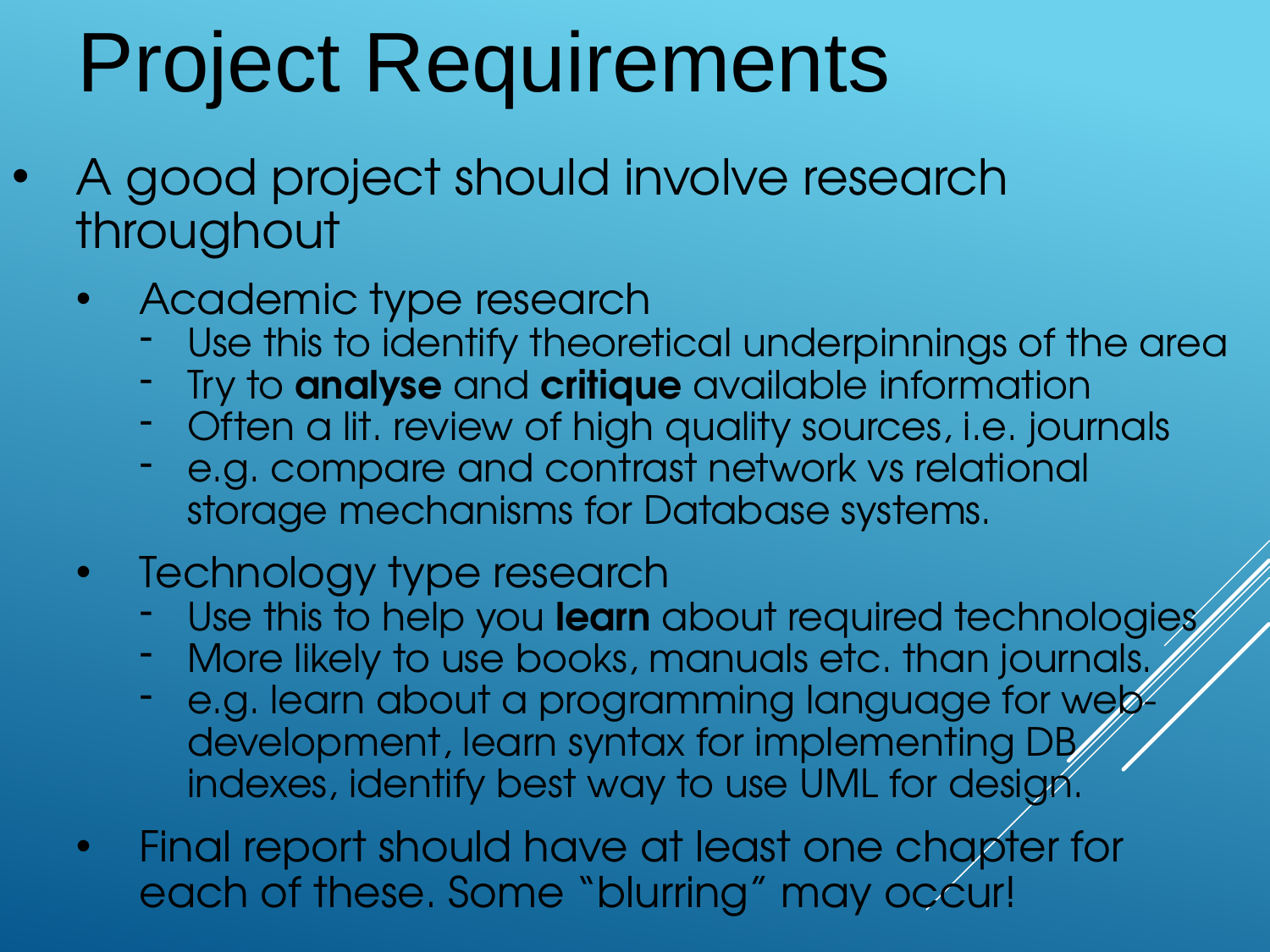

Project Requirements
A good project should involve research throughout

Academic type research
Use this to identify theoretical underpinnings of the area
Try to analyse and critique available information
Often a lit. review of high quality sources, i.e. journals
e.g. compare and contrast network vs relational storage mechanisms for Database systems.

Technology type research
Use this to help you learn about required technologies
More likely to use books, manuals etc. than journals.
e.g. learn about a programming language for web-development, learn syntax for implementing DB indexes, identify best way to use UML for design.

Final report should have at least one chapter for each of these. Some “blurring” may occur!